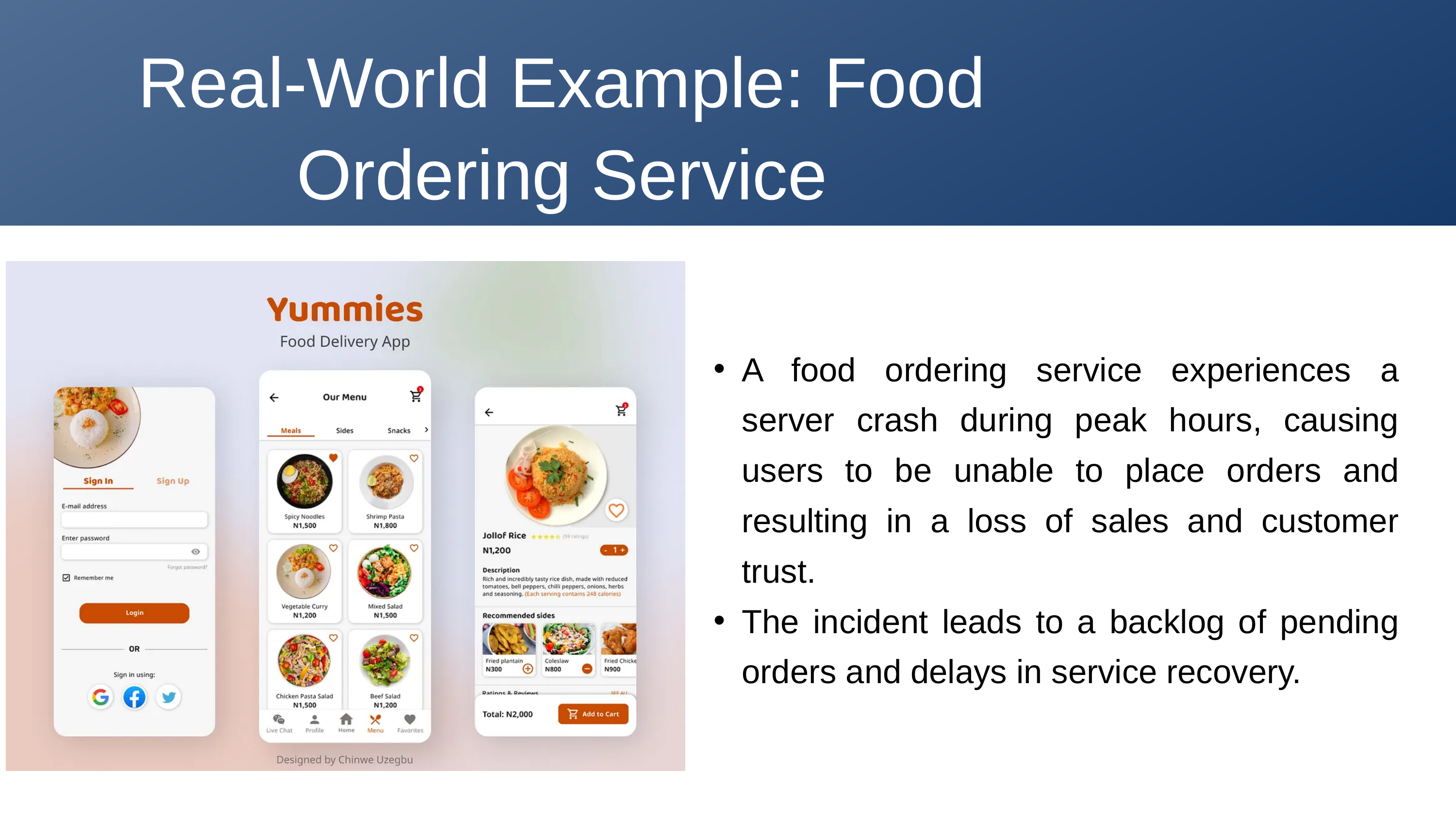

Real-World Example: Food Ordering Service

A food ordering service experiences a server crash during peak hours, causing users to be unable to place orders and resulting in a loss of sales and customer trust.
The incident leads to a backlog of pending orders and delays in service recovery.